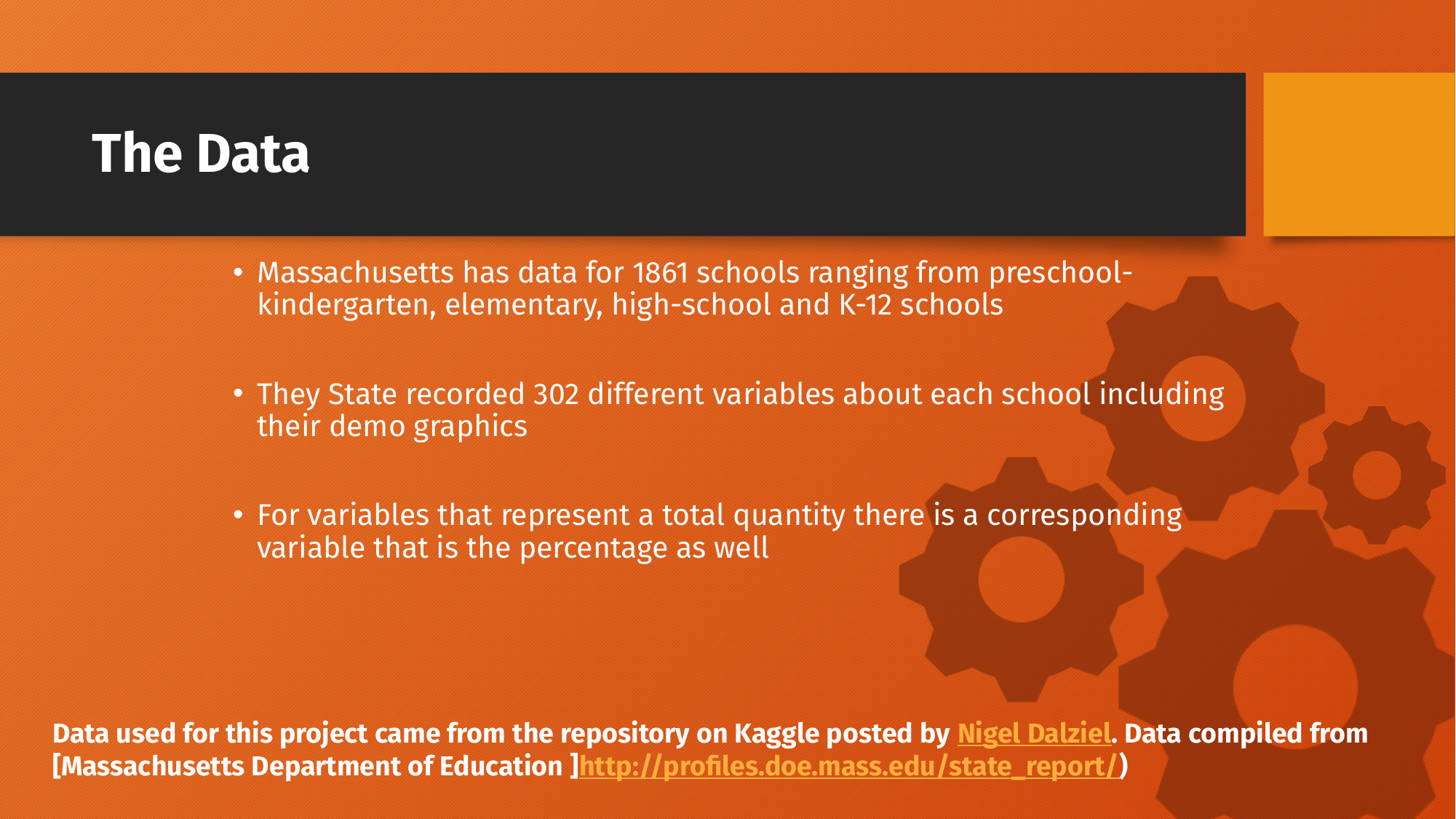

# The Data
Massachusetts has data for 1861 schools ranging from preschool-kindergarten, elementary, high-school and K-12 schools

They State recorded 302 different variables about each school including their demo graphics

For variables that represent a total quantity there is a corresponding variable that is the percentage as well
Data used for this project came from the repository on Kaggle posted by Nigel Dalziel. Data compiled from [Massachusetts Department of Education ]http://profiles.doe.mass.edu/state_report/)